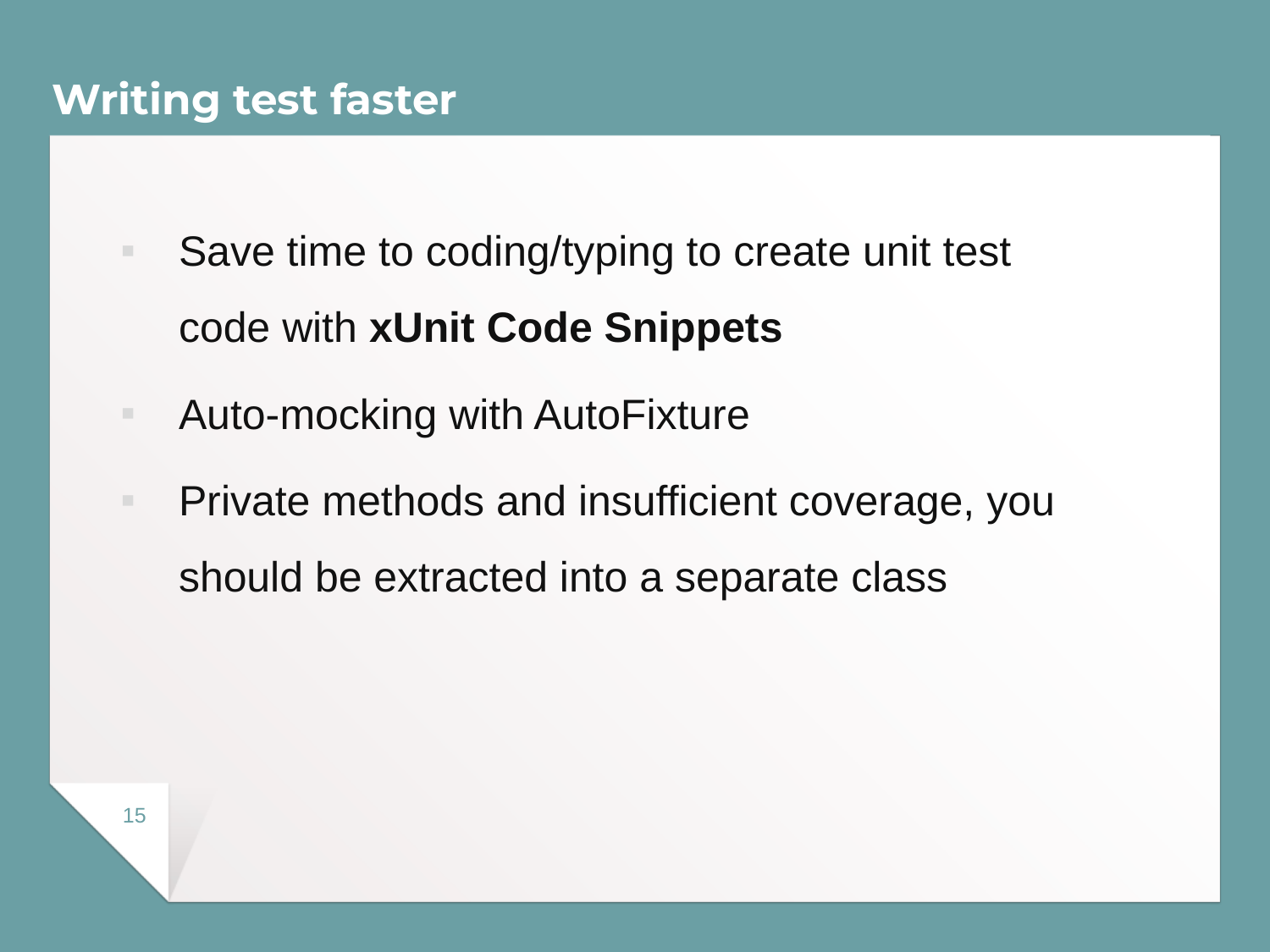

# Writing test faster
Save time to coding/typing to create unit test code with xUnit Code Snippets
Auto-mocking with AutoFixture
Private methods and insufficient coverage, you should be extracted into a separate class
15